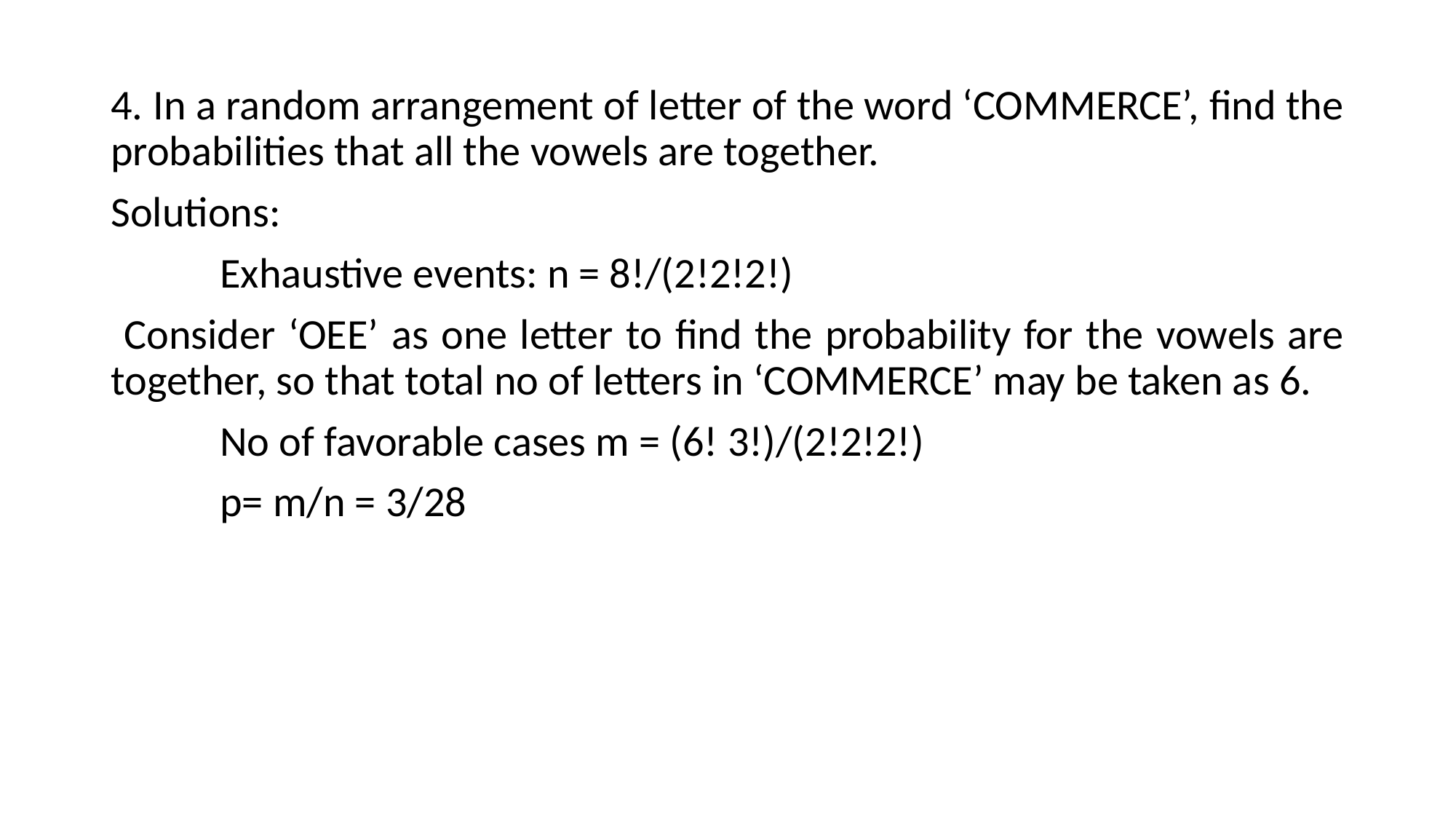

4. In a random arrangement of letter of the word ‘COMMERCE’, find the probabilities that all the vowels are together.
Solutions:
 	Exhaustive events: n = 8!/(2!2!2!)
 Consider ‘OEE’ as one letter to find the probability for the vowels are together, so that total no of letters in ‘COMMERCE’ may be taken as 6.
	No of favorable cases m = (6! 3!)/(2!2!2!)
	p= m/n = 3/28